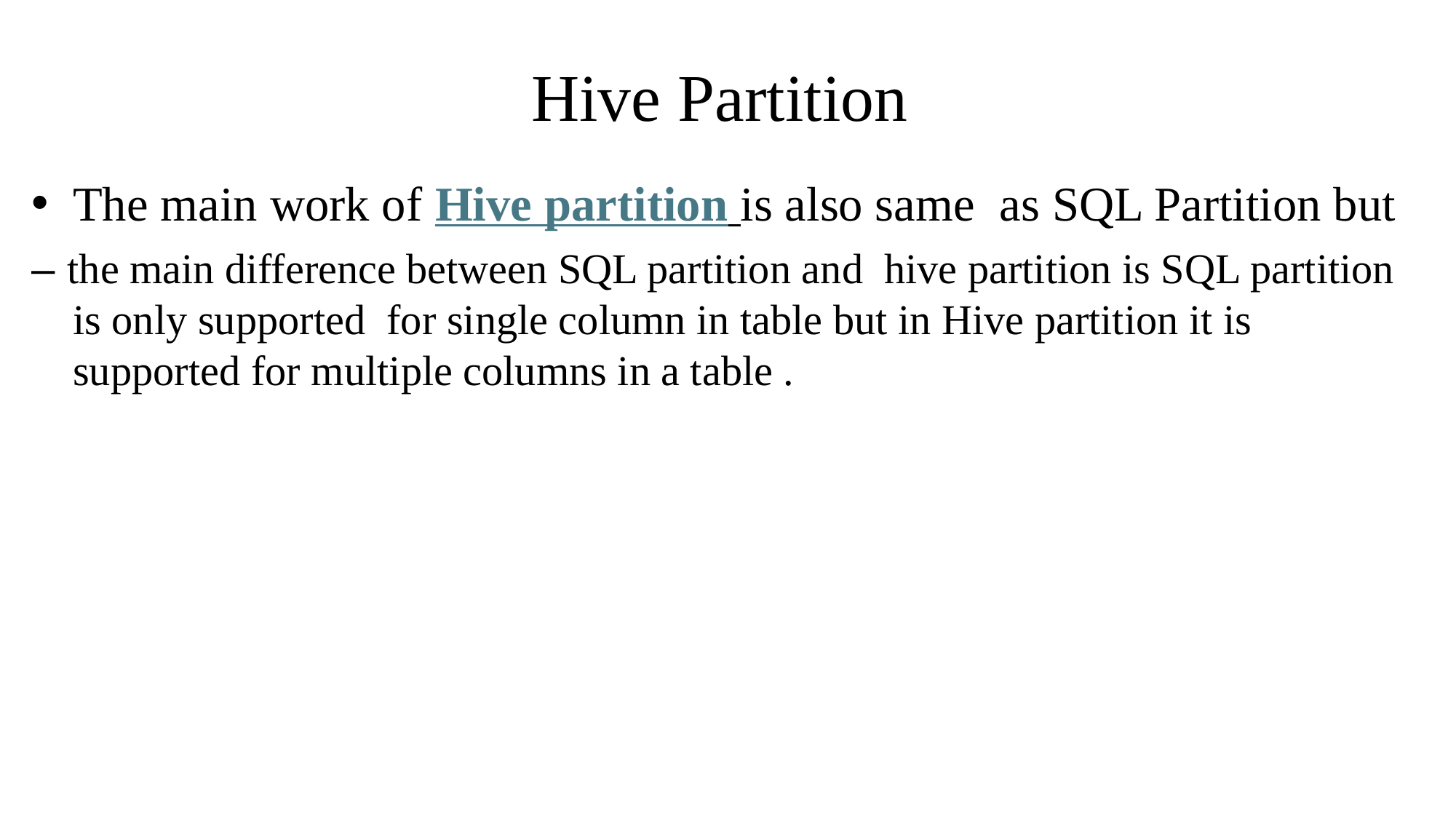

# Hive Partition
The main work of Hive partition is also same  as SQL Partition but
– the main difference between SQL partition and  hive partition is SQL partition is only supported  for single column in table but in Hive partition it is supported for multiple columns in a table .